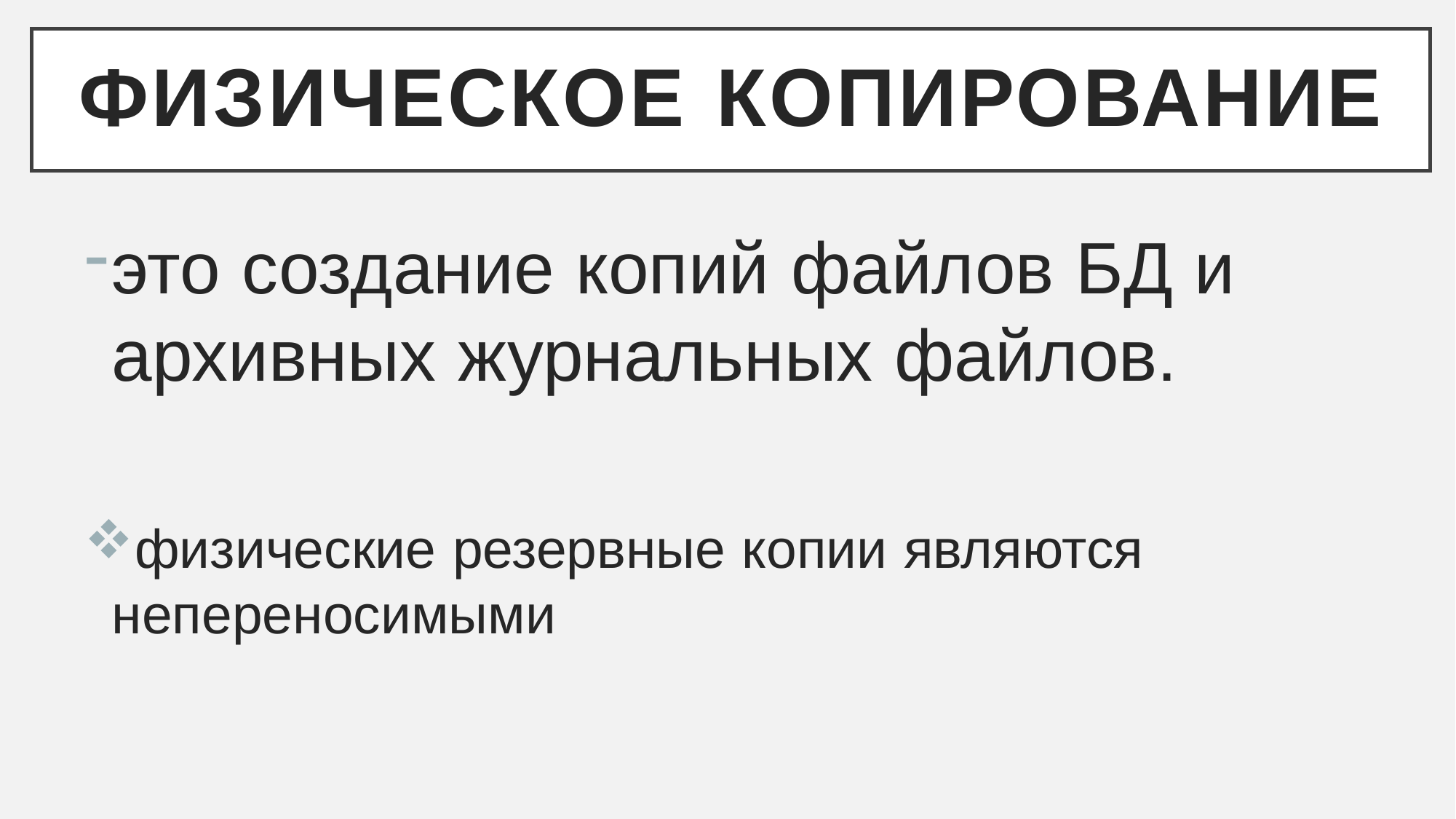

# Физическое копирование
это создание копий файлов БД и архивных журнальных файлов.

физические резервные копии являются непереносимыми